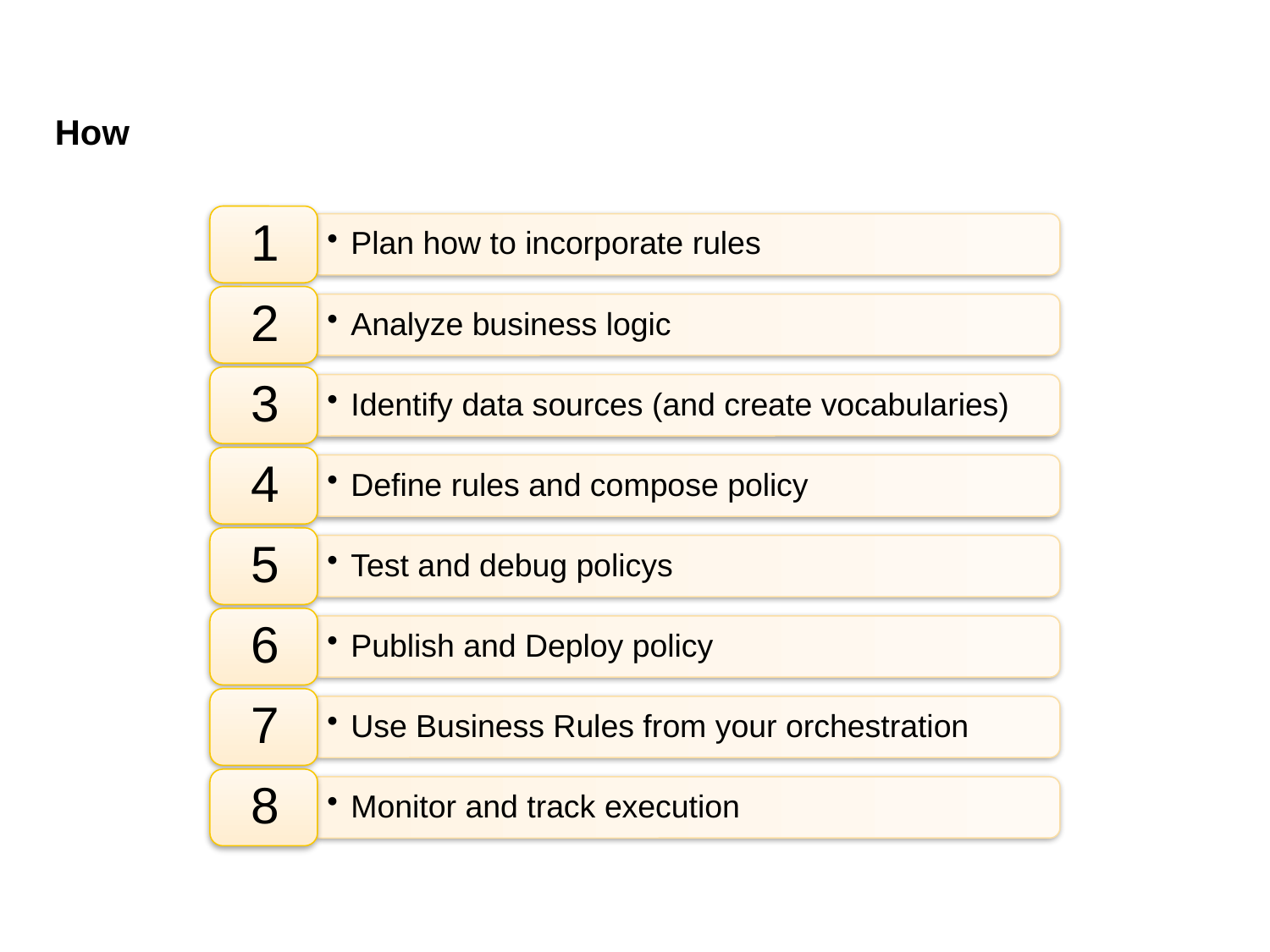

# How
Plan how to incorporate rules
1
Analyze business logic
2
Identify data sources (and create vocabularies)
3
Define rules and compose policy
4
Test and debug policys
5
Publish and Deploy policy
6
Use Business Rules from your orchestration
7
Monitor and track execution
8